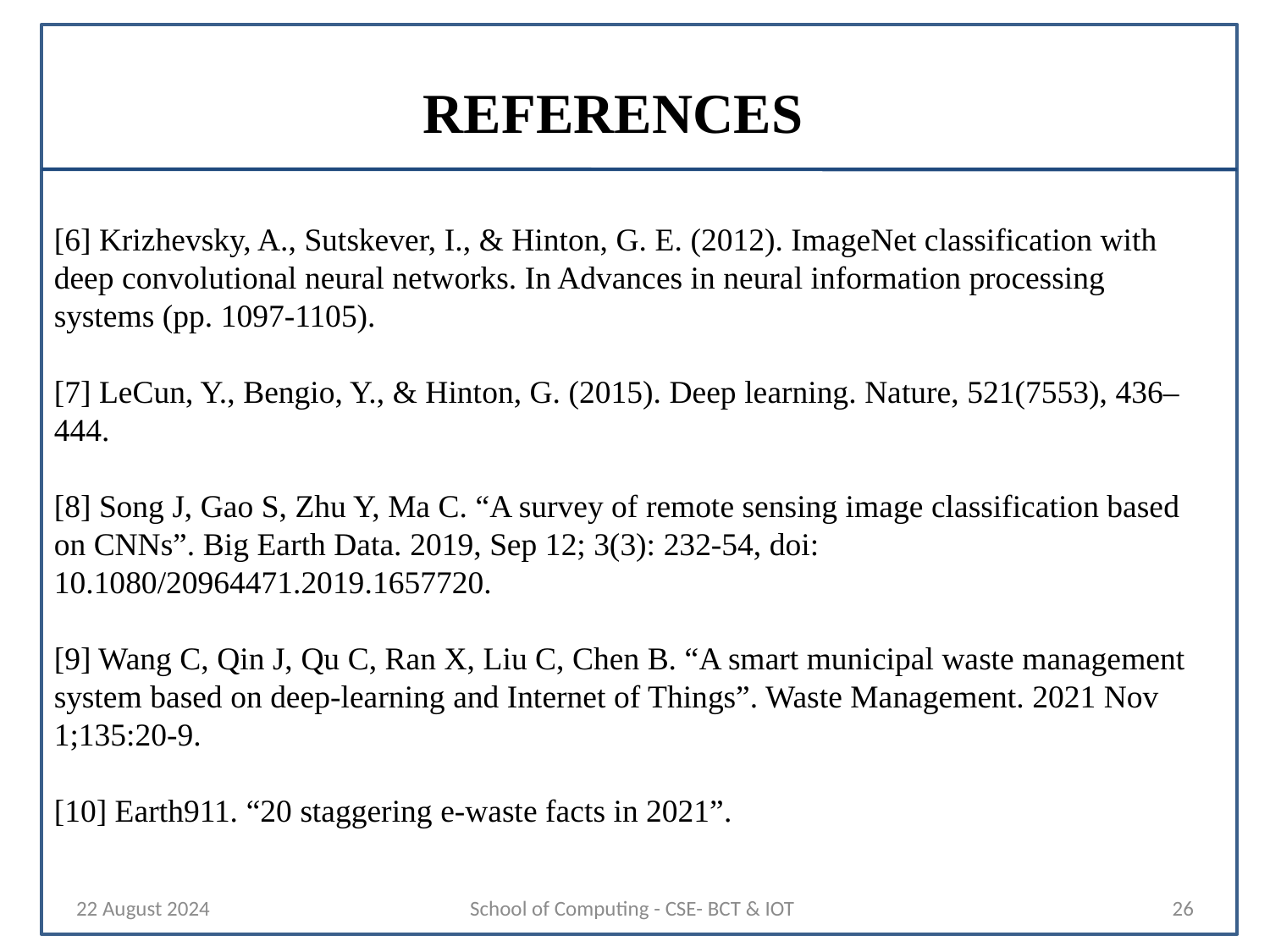

# REFERENCES

[6] Krizhevsky, A., Sutskever, I., & Hinton, G. E. (2012). ImageNet classification with deep convolutional neural networks. In Advances in neural information processing systems (pp. 1097-1105).

[7] LeCun, Y., Bengio, Y., & Hinton, G. (2015). Deep learning. Nature, 521(7553), 436–444.

[8] Song J, Gao S, Zhu Y, Ma C. “A survey of remote sensing image classification based on CNNs”. Big Earth Data. 2019, Sep 12; 3(3): 232-54, doi: 10.1080/20964471.2019.1657720.

[9] Wang C, Qin J, Qu C, Ran X, Liu C, Chen B. “A smart municipal waste management system based on deep-learning and Internet of Things”. Waste Management. 2021 Nov 1;135:20-9.

[10] Earth911. “20 staggering e-waste facts in 2021”.

22 August 2024
School of Computing - CSE- BCT & IOT
26